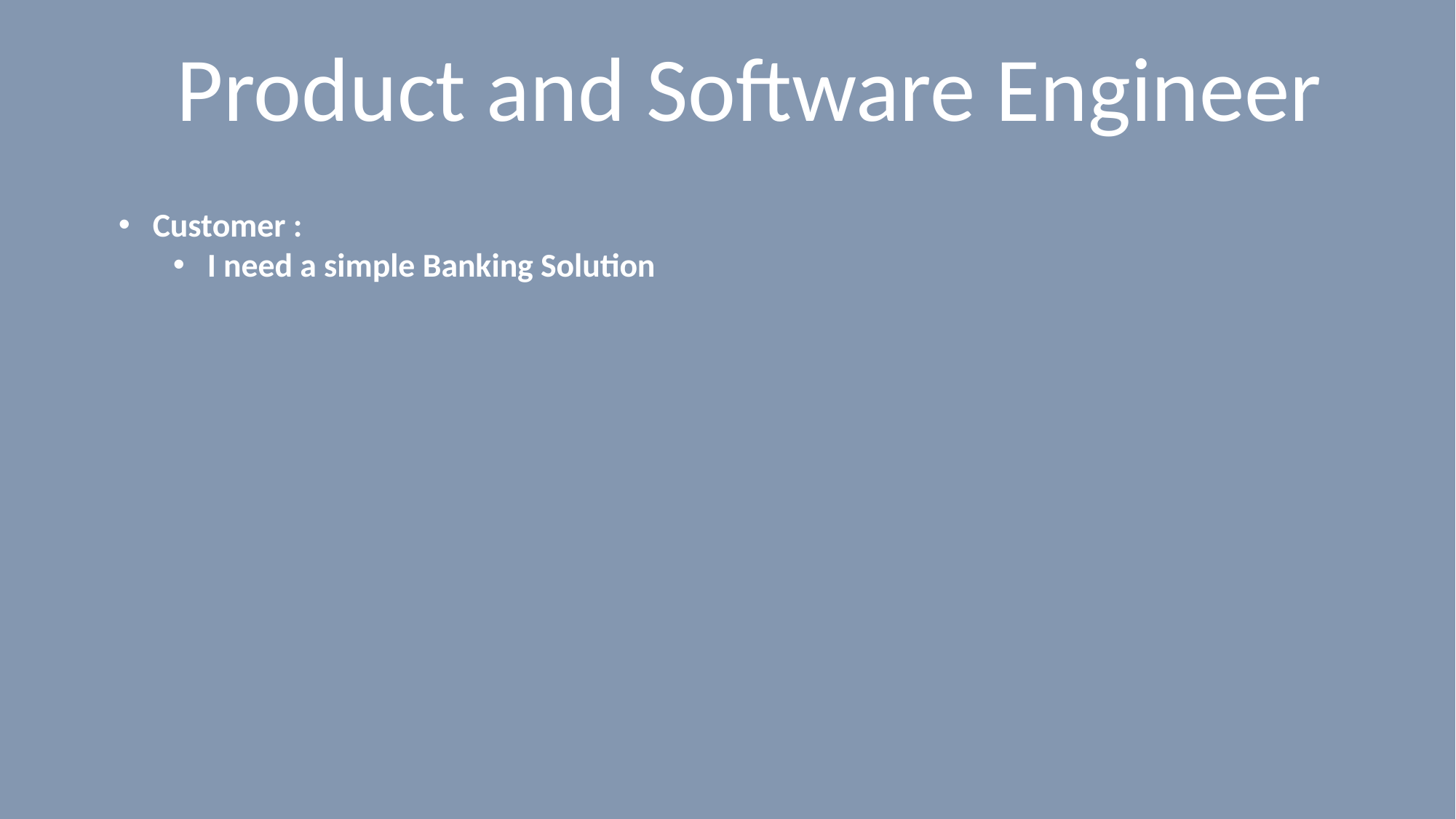

# Product and Software Engineer
Customer :
I need a simple Banking Solution